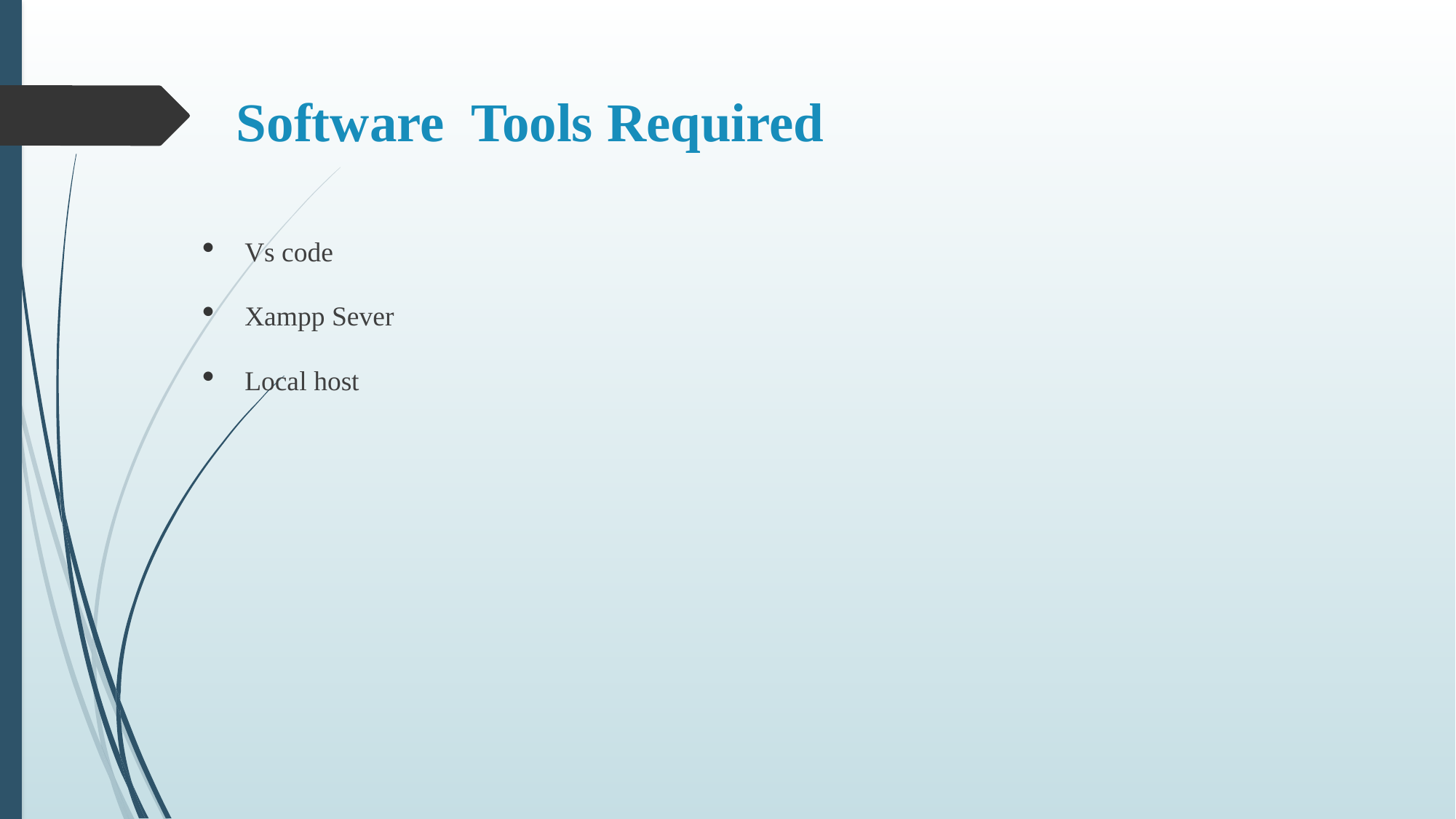

# Software  Tools Required

Vs code
Xampp Sever
Local host